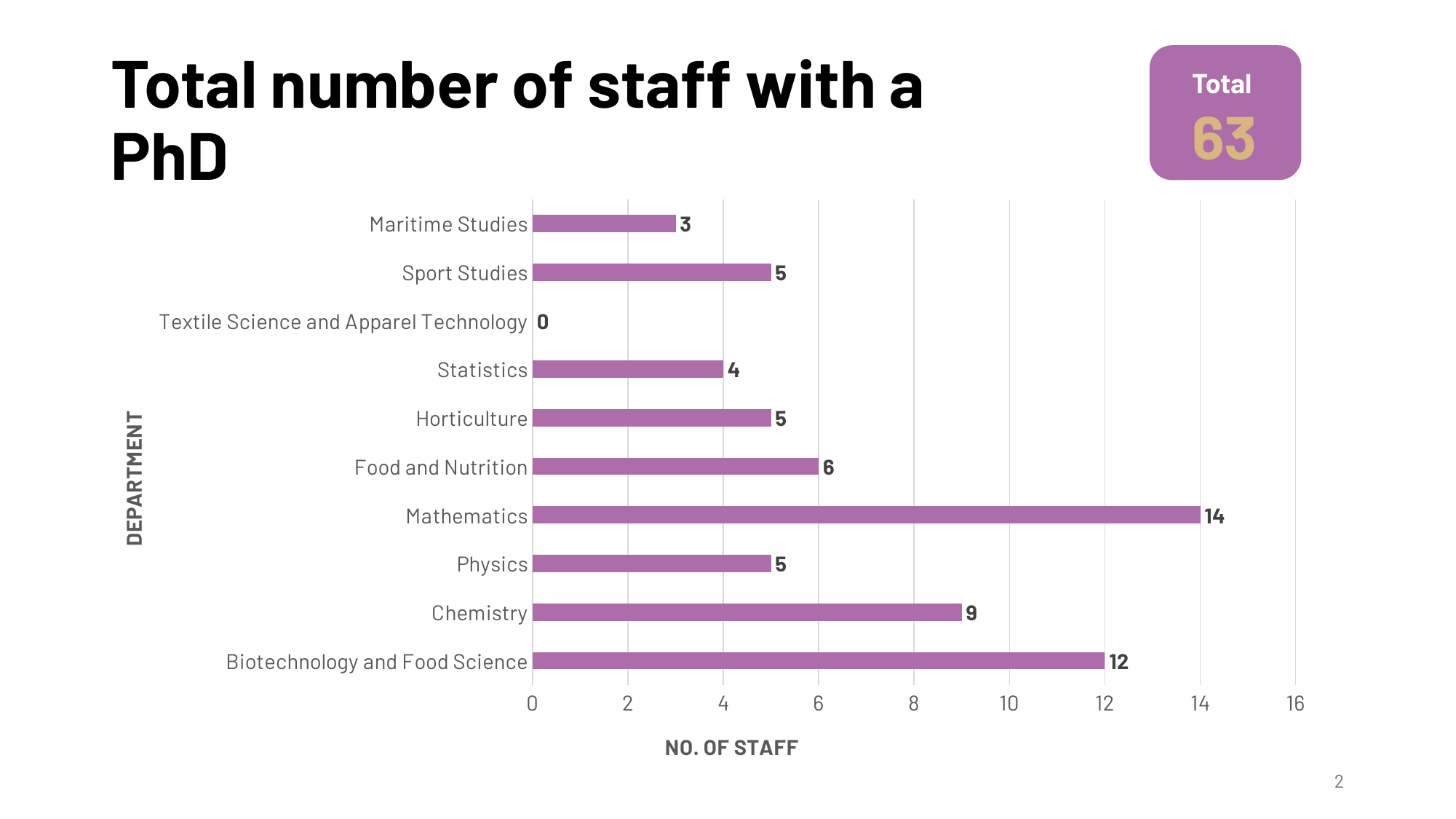

# Total number of staff with a PhD

Total
63

### Chart

| Category |  |
|---|---|
| Biotechnology and Food Science | 12.0 |
| Chemistry | 9.0 |
| Physics | 5.0 |
| Mathematics | 14.0 |
| Food and Nutrition | 6.0 |
| Horticulture | 5.0 |
| Statistics | 4.0 |
| Textile Science and Apparel Technology | 0.0 |
| Sport Studies | 5.0 |
| Maritime Studies | 3.0 |
2